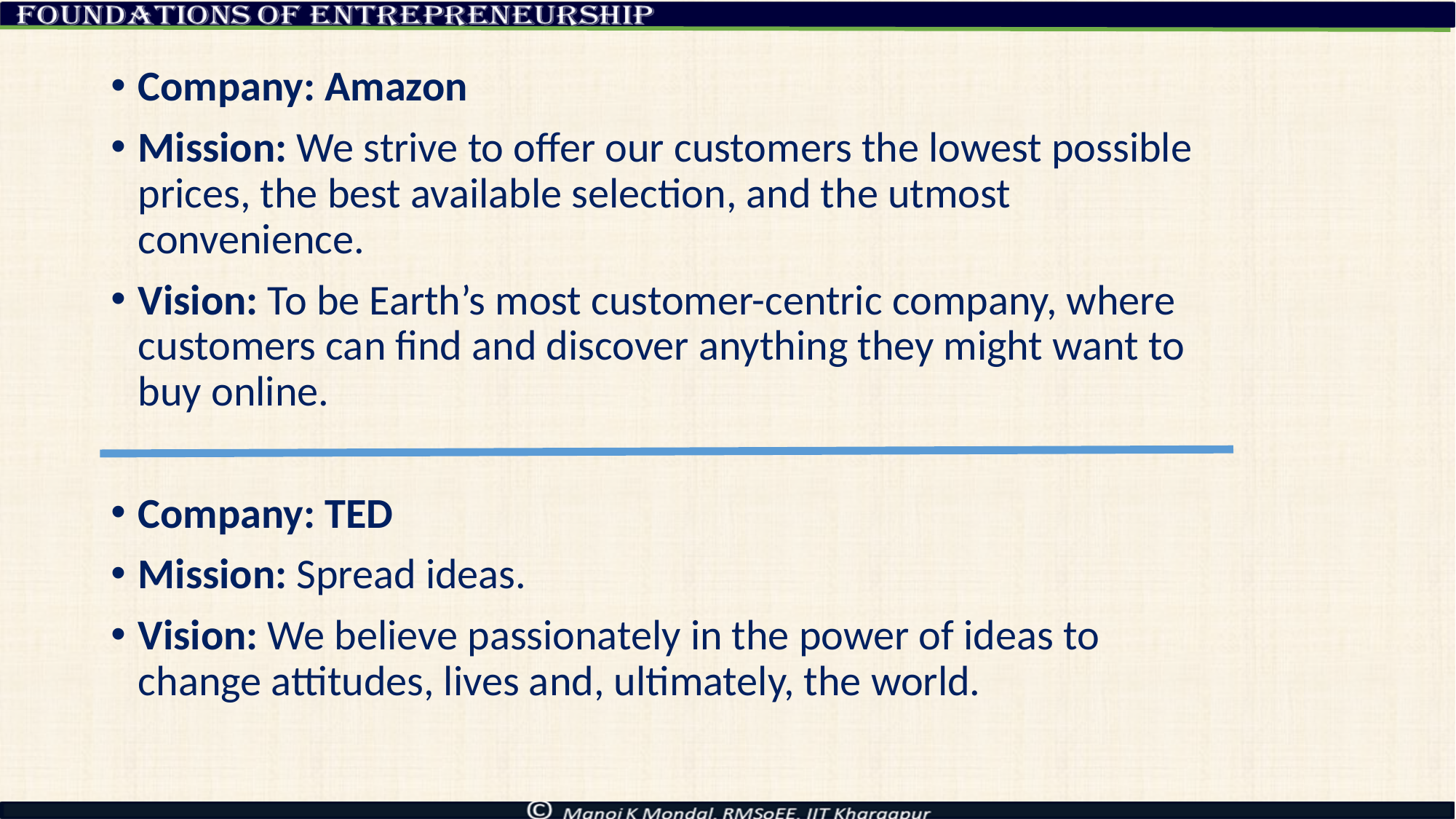

Company: Amazon
Mission: We strive to offer our customers the lowest possible prices, the best available selection, and the utmost convenience.
Vision: To be Earth’s most customer-centric company, where customers can find and discover anything they might want to buy online.

Company: TED
Mission: Spread ideas.
Vision: We believe passionately in the power of ideas to change attitudes, lives and, ultimately, the world.